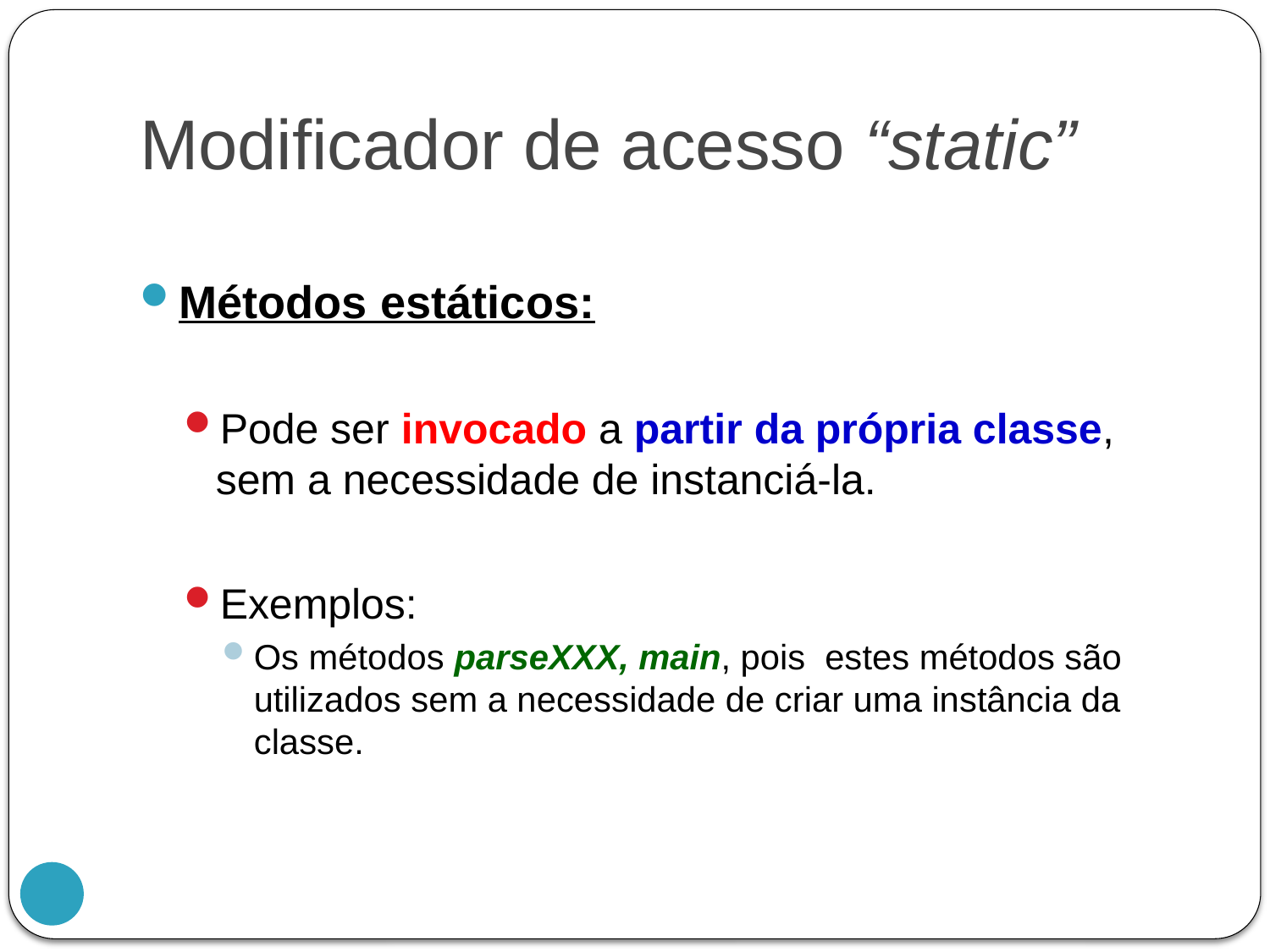

# Modificador de acesso “static”

Métodos estáticos:

Pode ser invocado a partir da própria classe, sem a necessidade de instanciá-la.

Exemplos:
Os métodos parseXXX, main, pois  estes métodos são utilizados sem a necessidade de criar uma instância da classe.
7